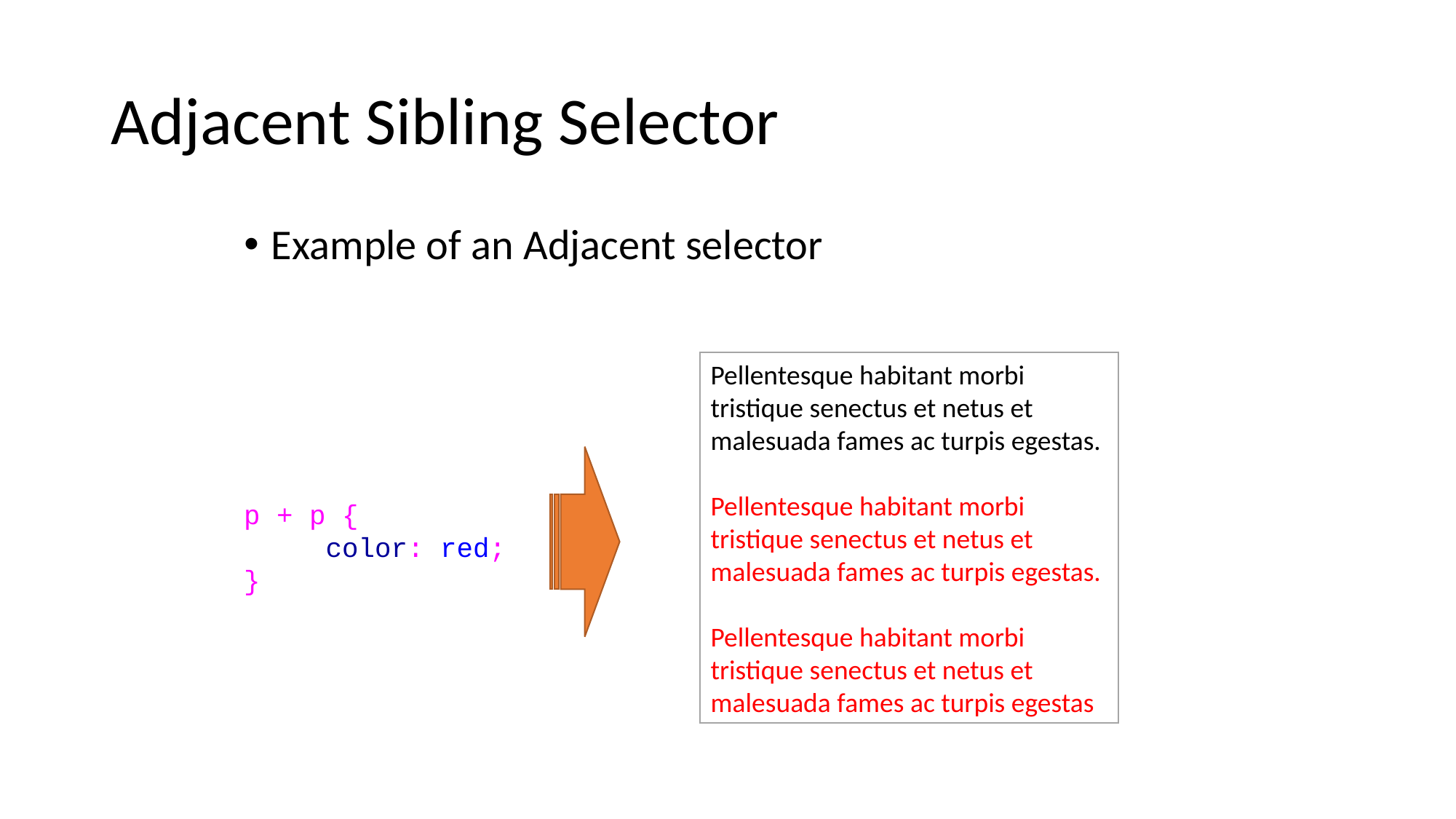

# Adjacent Sibling Selector
Example of an Adjacent selector
Pellentesque habitant morbi tristique senectus et netus et malesuada fames ac turpis egestas.

Pellentesque habitant morbi tristique senectus et netus et malesuada fames ac turpis egestas.

Pellentesque habitant morbi tristique senectus et netus et malesuada fames ac turpis egestas

p + p {
     color: red;
}